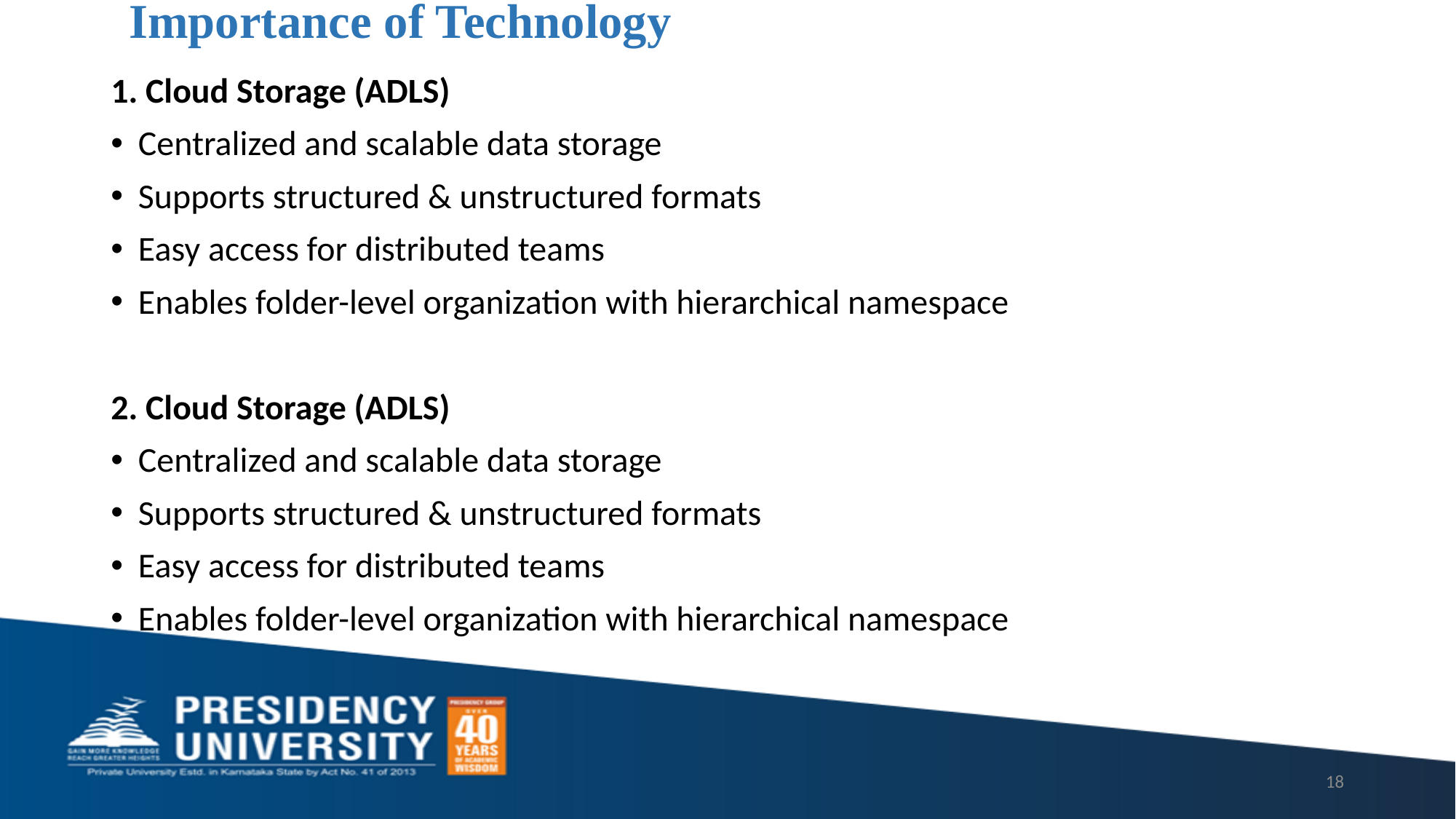

# Importance of Technology
1. Cloud Storage (ADLS)
Centralized and scalable data storage
Supports structured & unstructured formats
Easy access for distributed teams
Enables folder-level organization with hierarchical namespace

2. Cloud Storage (ADLS)
Centralized and scalable data storage
Supports structured & unstructured formats
Easy access for distributed teams
Enables folder-level organization with hierarchical namespace
18